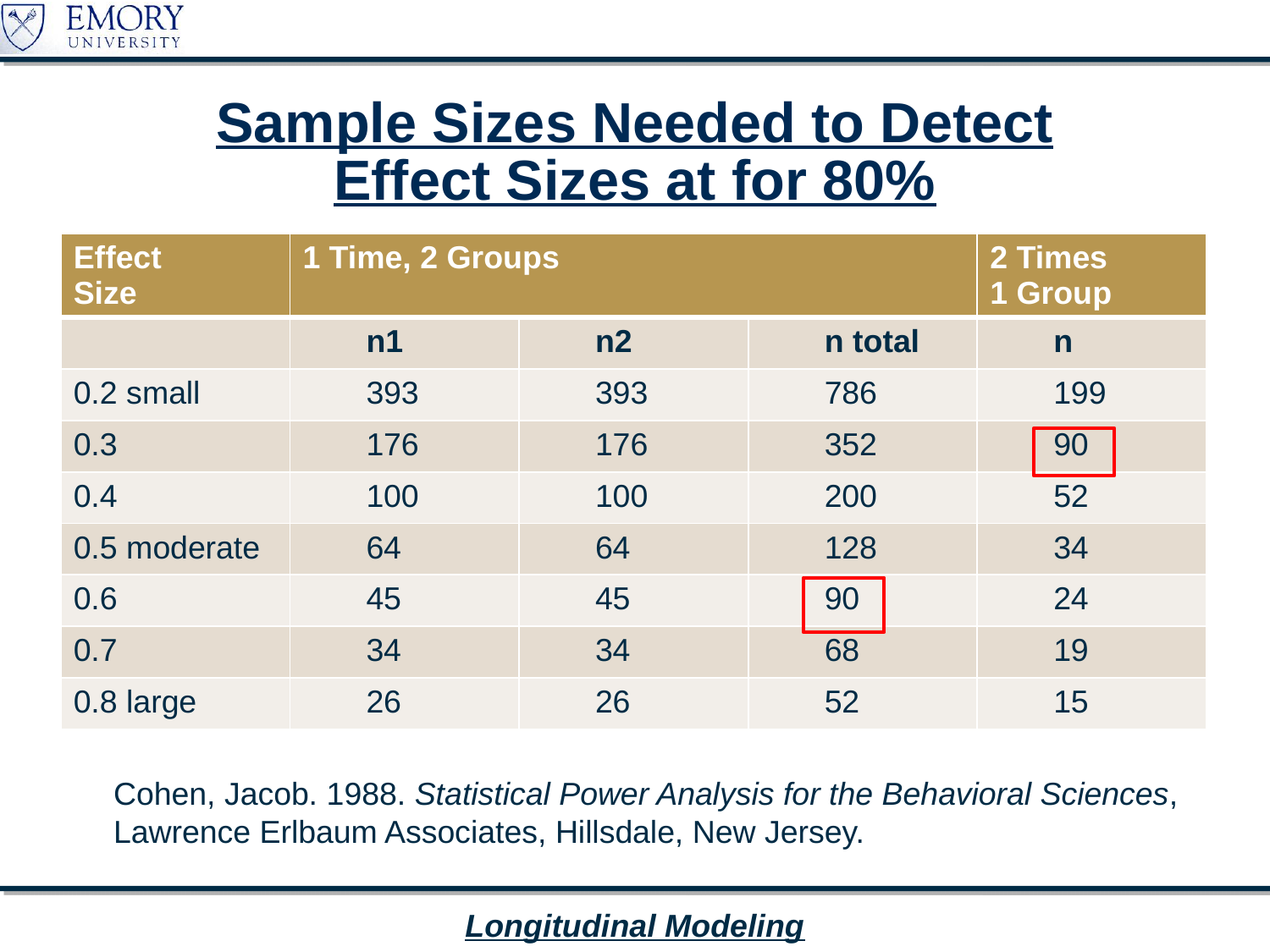

# Sample Sizes Needed to Detect Effect Sizes at for 80%
| Effect Size | 1 Time, 2 Groups |  |  | 2 Times 1 Group |
| --- | --- | --- | --- | --- |
|  | n1 | n2 | n total | n |
| 0.2 small | 393 | 393 | 786 | 199 |
| 0.3 | 176 | 176 | 352 | 90 |
| 0.4 | 100 | 100 | 200 | 52 |
| 0.5 moderate | 64 | 64 | 128 | 34 |
| 0.6 | 45 | 45 | 90 | 24 |
| 0.7 | 34 | 34 | 68 | 19 |
| 0.8 large | 26 | 26 | 52 | 15 |

Cohen, Jacob. 1988. Statistical Power Analysis for the Behavioral Sciences, Lawrence Erlbaum Associates, Hillsdale, New Jersey.